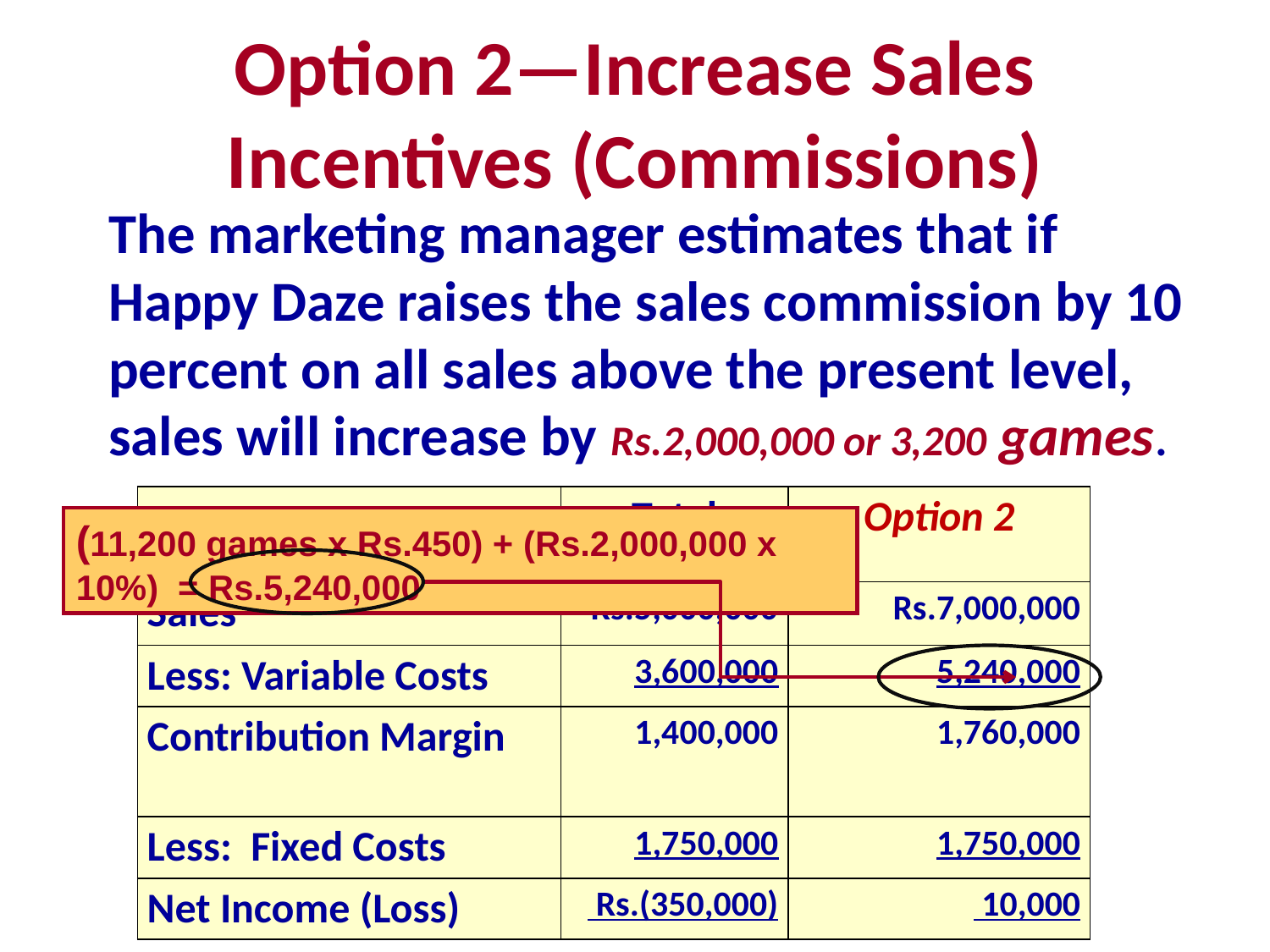

# Option 2—Increase Sales Incentives (Commissions)
The marketing manager estimates that if Happy Daze raises the sales commission by 10 percent on all sales above the present level, sales will increase by Rs.2,000,000 or 3,200 games.
|  | Total | Option 2 |
| --- | --- | --- |
| Sales | Rs.5,000,000 | Rs.7,000,000 |
| Less: Variable Costs | 3,600,000 | 5,240,000 |
| Contribution Margin | 1,400,000 | 1,760,000 |
| Less: Fixed Costs | 1,750,000 | 1,750,000 |
| Net Income (Loss) | Rs.(350,000) | 10,000 |
(11,200 games x Rs.450) + (Rs.2,000,000 x 10%)  = Rs.5,240,000